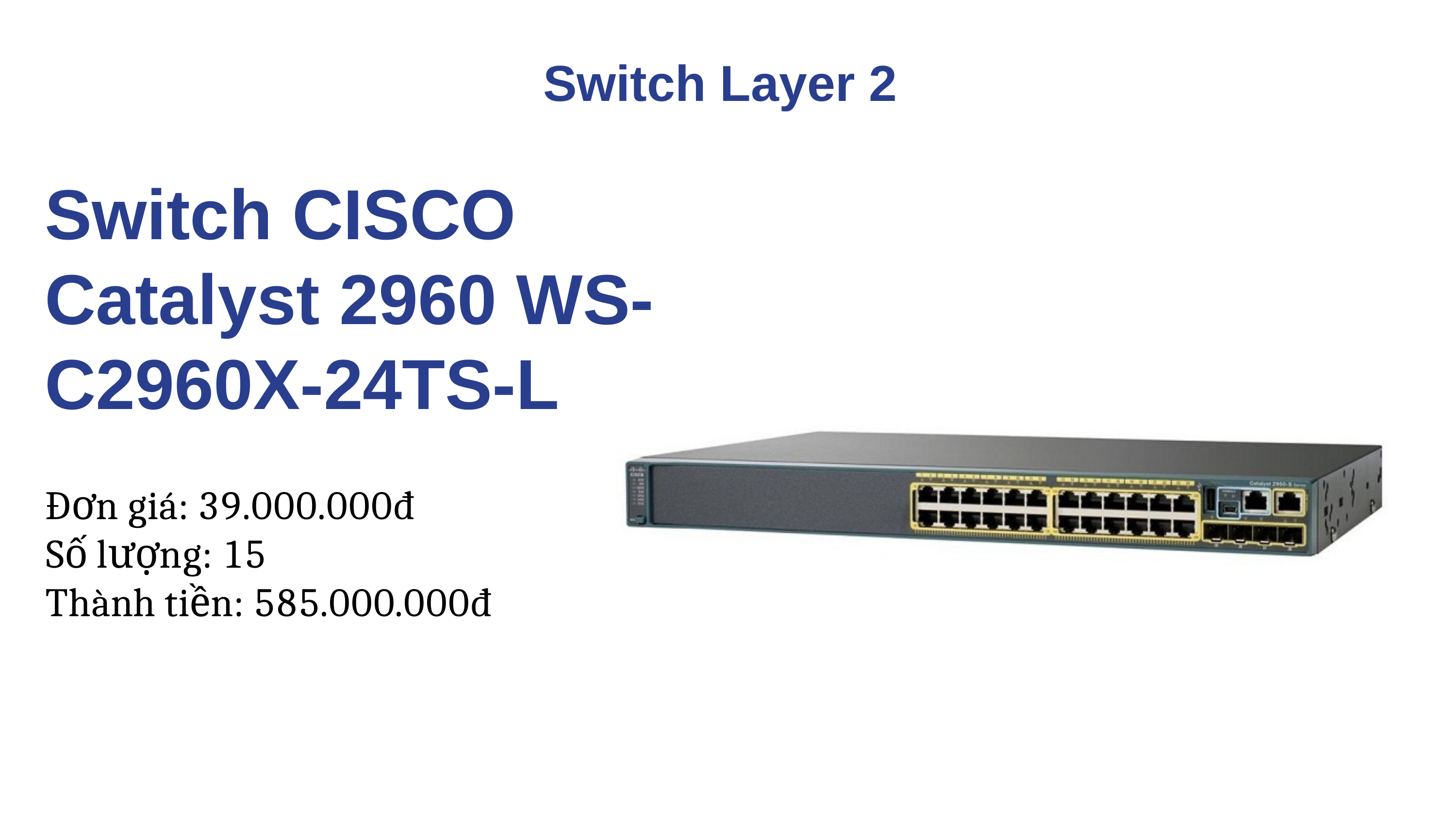

Switch Layer 2
Switch CISCO Catalyst 2960 WS-C2960X-24TS-L

Đơn giá: 39.000.000đ
Số lượng: 15
Thành tiền: 585.000.000đ